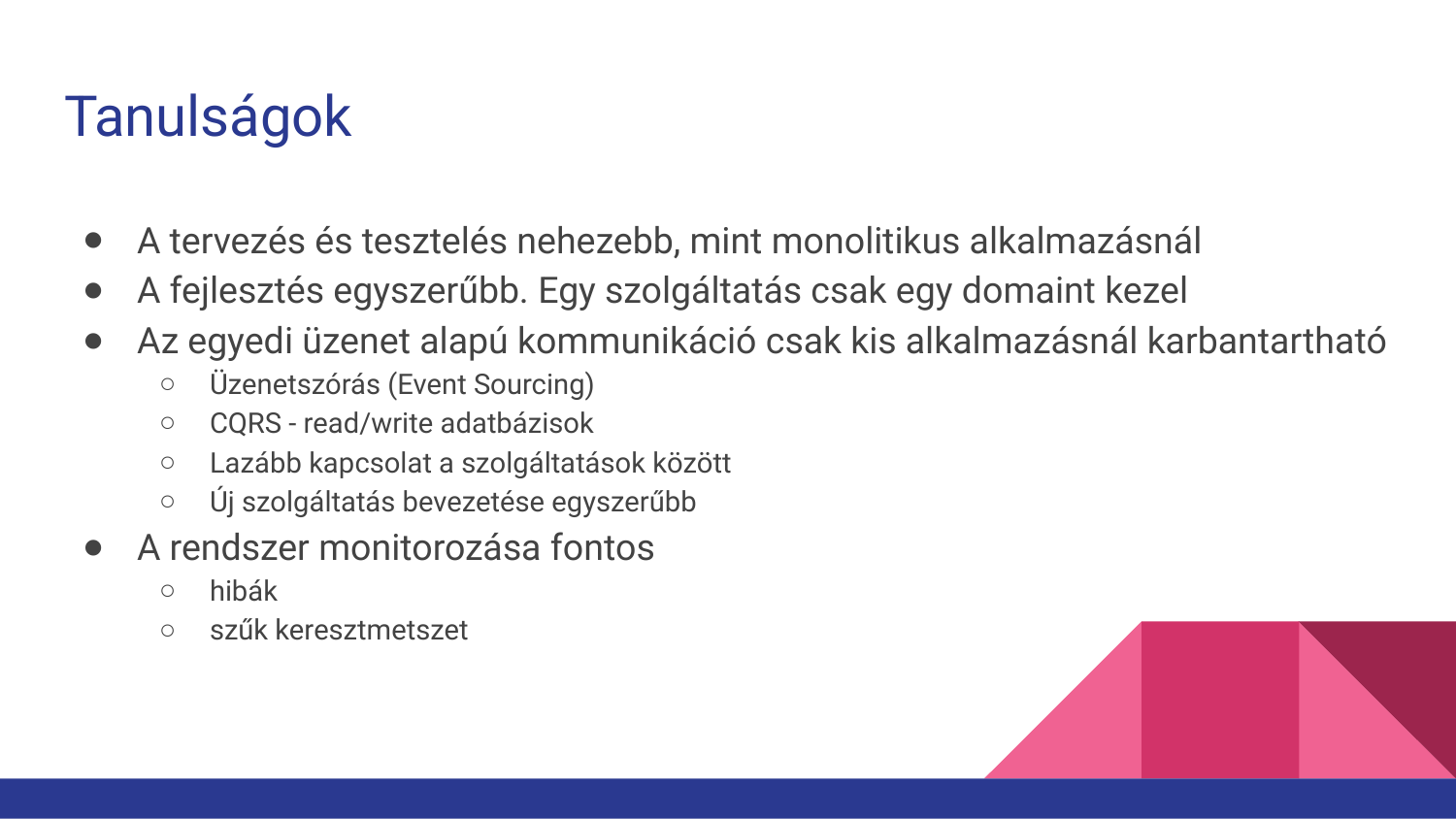

# Tanulságok
A tervezés és tesztelés nehezebb, mint monolitikus alkalmazásnál
A fejlesztés egyszerűbb. Egy szolgáltatás csak egy domaint kezel
Az egyedi üzenet alapú kommunikáció csak kis alkalmazásnál karbantartható
Üzenetszórás (Event Sourcing)
CQRS - read/write adatbázisok
Lazább kapcsolat a szolgáltatások között
Új szolgáltatás bevezetése egyszerűbb
A rendszer monitorozása fontos
hibák
szűk keresztmetszet